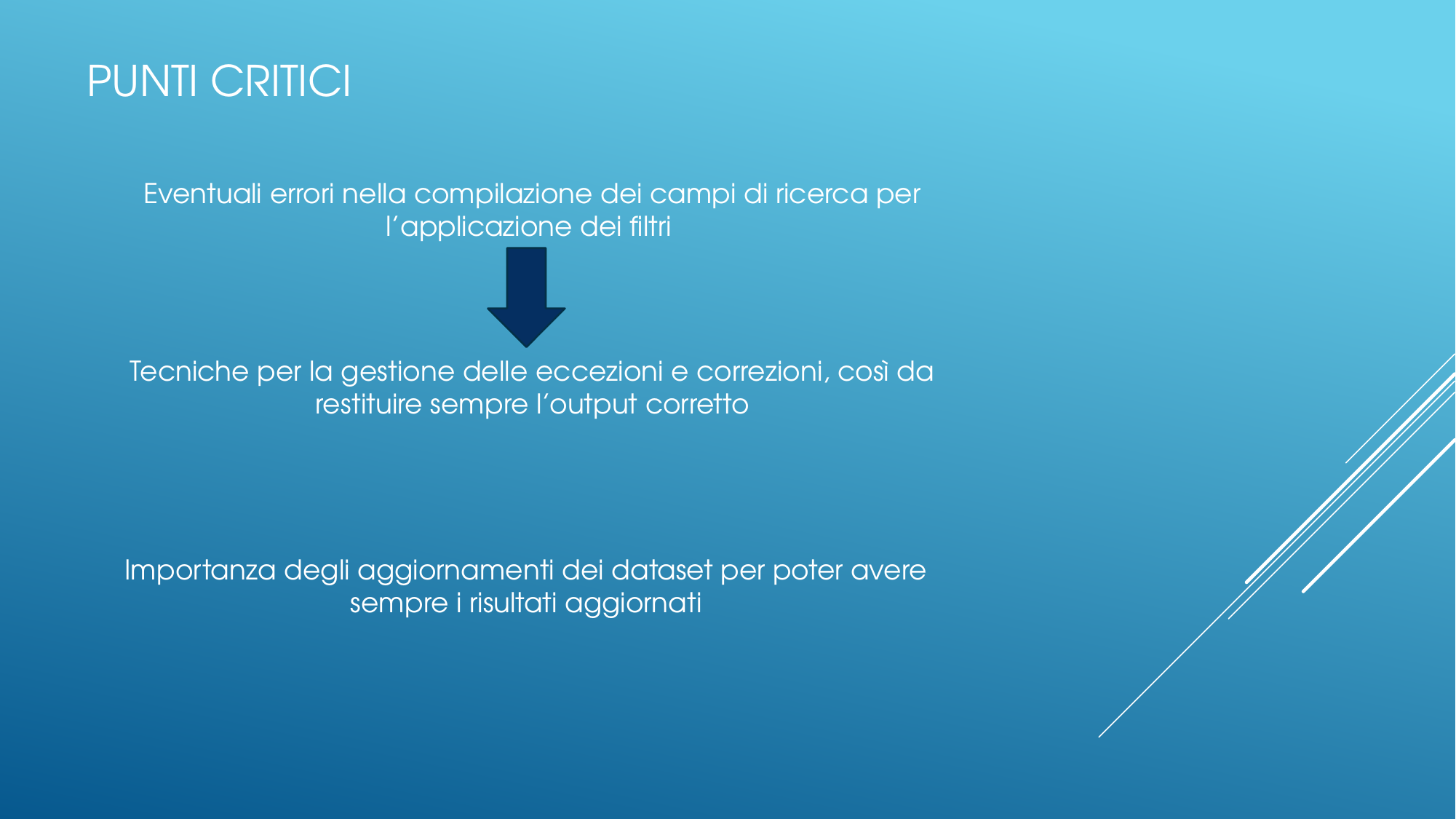

PUNTI CRITICI
Eventuali errori nella compilazione dei campi di ricerca per l’applicazione dei filtri

Tecniche per la gestione delle eccezioni e correzioni, così da restituire sempre l’output corretto
Importanza degli aggiornamenti dei dataset per poter avere sempre i risultati aggiornati